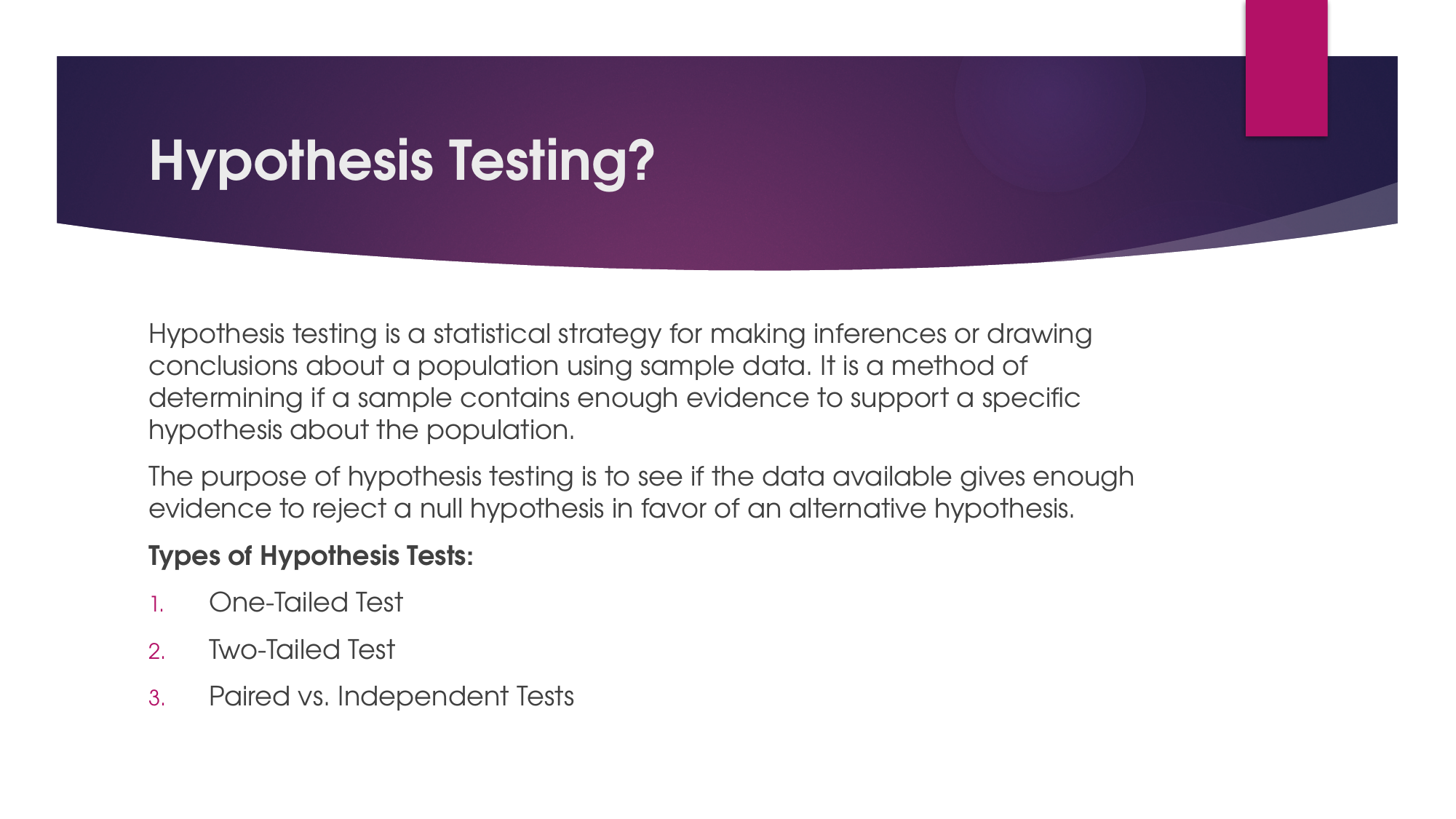

# Hypothesis Testing?
Hypothesis testing is a statistical strategy for making inferences or drawing conclusions about a population using sample data. It is a method of determining if a sample contains enough evidence to support a specific hypothesis about the population.
The purpose of hypothesis testing is to see if the data available gives enough evidence to reject a null hypothesis in favor of an alternative hypothesis.
Types of Hypothesis Tests:
One-Tailed Test
Two-Tailed Test
Paired vs. Independent Tests